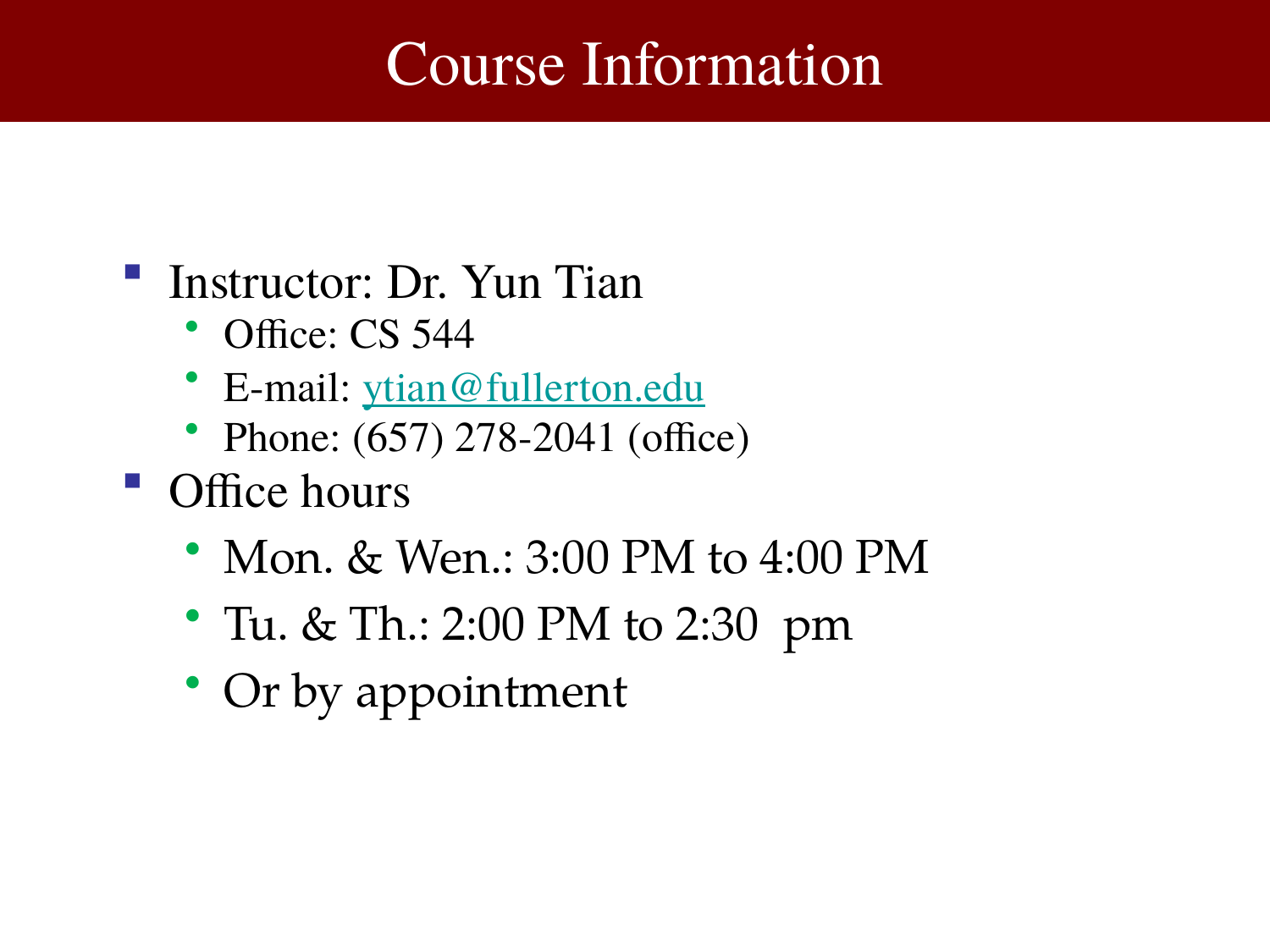

# Course Information
Instructor: Dr. Yun Tian
Office: CS 544
E-mail: ytian@fullerton.edu
Phone: (657) 278-2041 (office)
Office hours
Mon. & Wen.: 3:00 PM to 4:00 PM
Tu. & Th.: 2:00 PM to 2:30  pm
Or by appointment
2